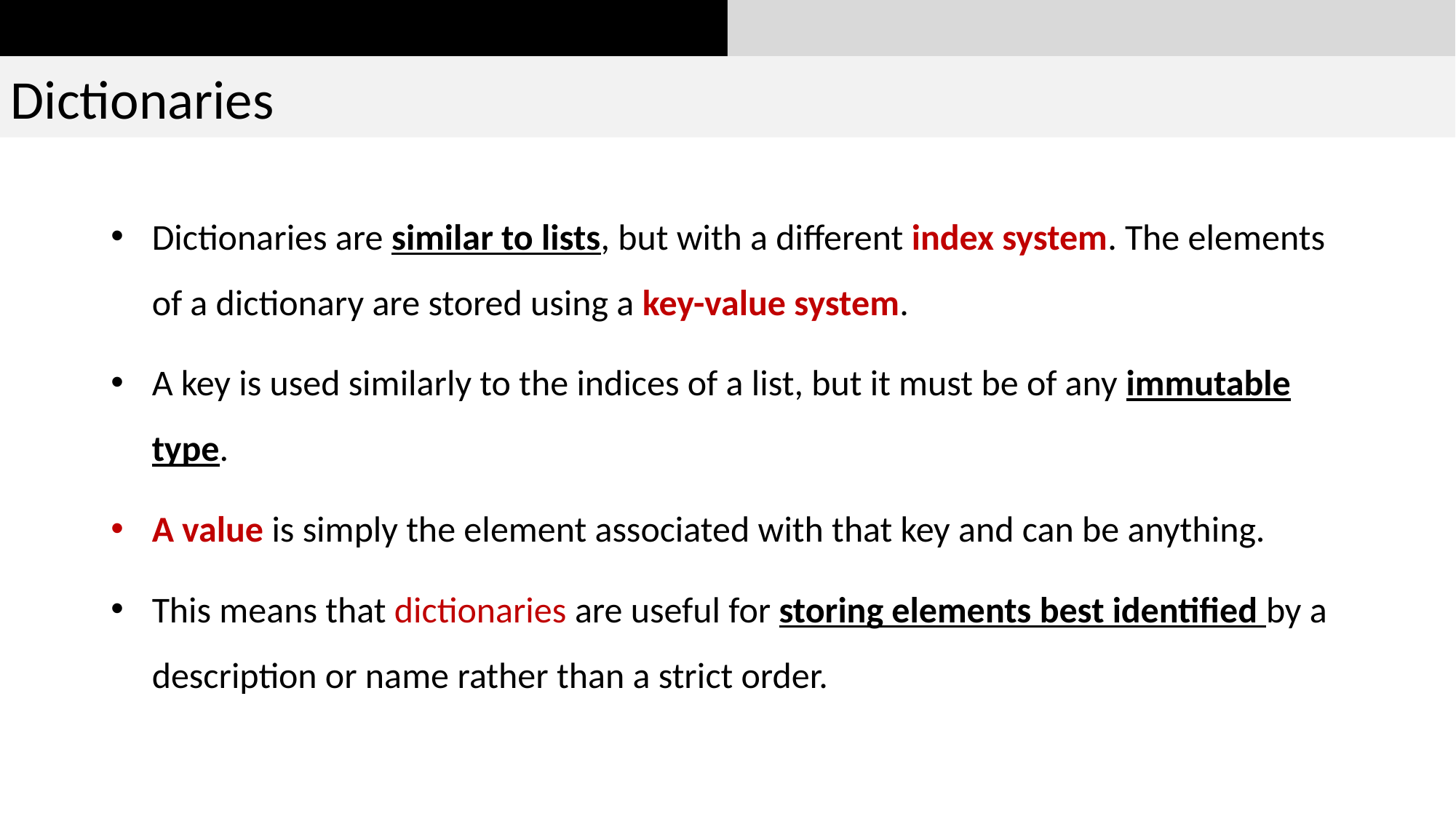

Dictionaries
Dictionaries are similar to lists, but with a different index system. The elements of a dictionary are stored using a key-value system.
A key is used similarly to the indices of a list, but it must be of any immutable type.
A value is simply the element associated with that key and can be anything.
This means that dictionaries are useful for storing elements best identified by a description or name rather than a strict order.